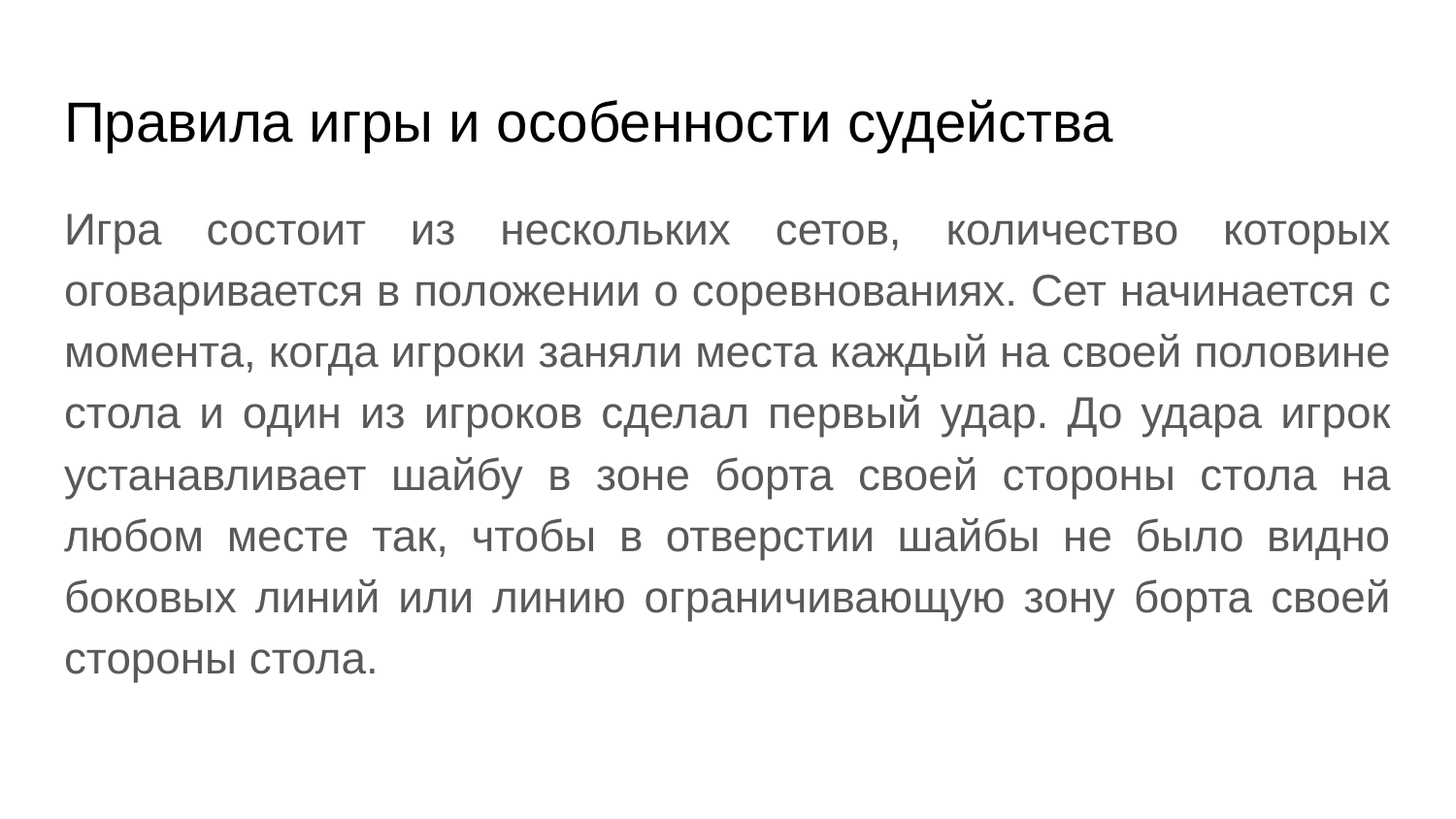

# Правила игры и особенности судейства

Игра состоит из нескольких сетов, количество которых оговаривается в положении о соревнованиях. Сет начинается с момента, когда игроки заняли места каждый на своей половине стола и один из игроков сделал первый удар. До удара игрок устанавливает шайбу в зоне борта своей стороны стола на любом месте так, чтобы в отверстии шайбы не было видно боковых линий или линию ограничивающую зону борта своей стороны стола.